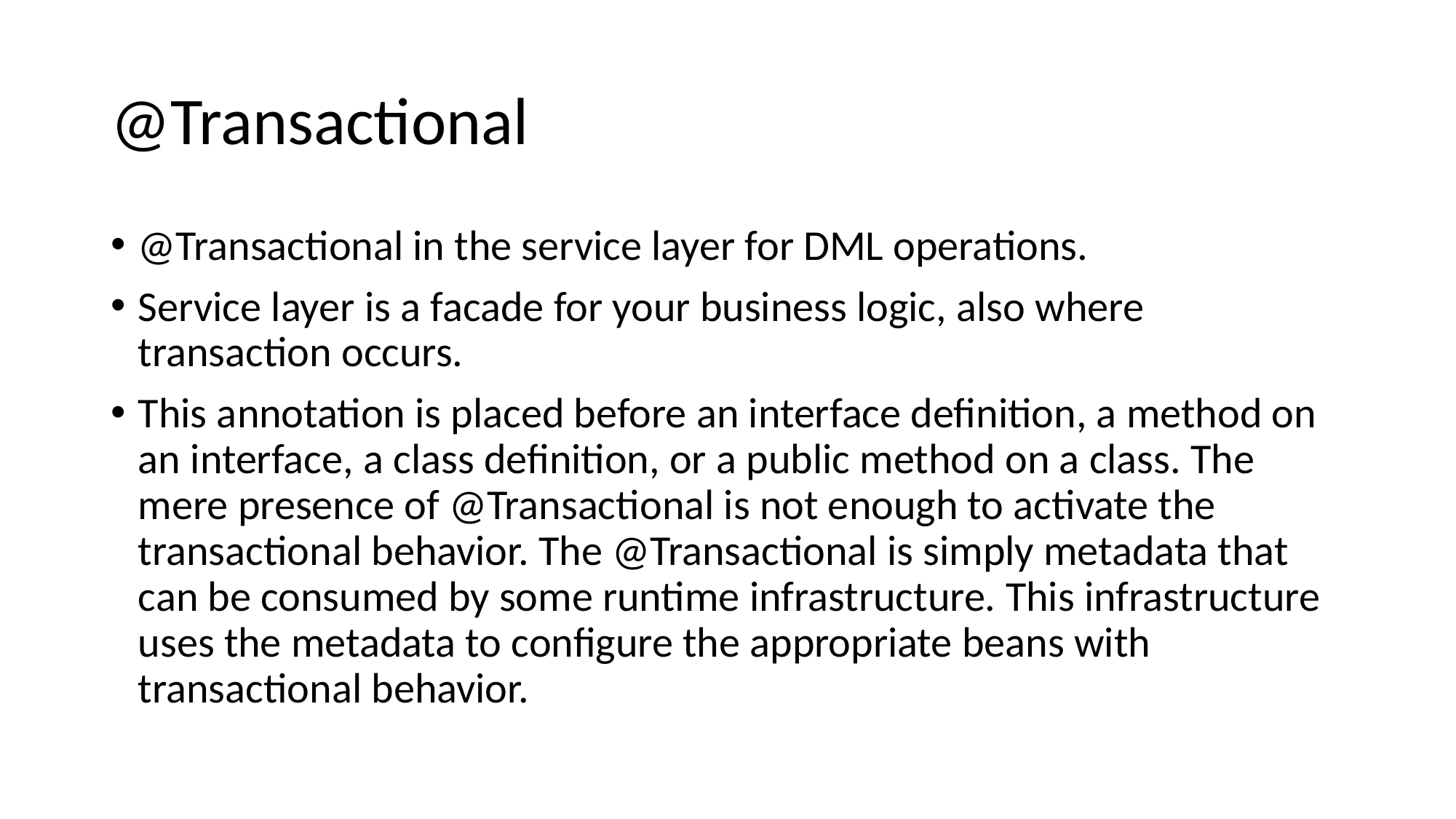

# @Transactional
@Transactional in the service layer for DML operations.
Service layer is a facade for your business logic, also where transaction occurs.
This annotation is placed before an interface definition, a method on an interface, a class definition, or a public method on a class. The mere presence of @Transactional is not enough to activate the transactional behavior. The @Transactional is simply metadata that can be consumed by some runtime infrastructure. This infrastructure uses the metadata to configure the appropriate beans with transactional behavior.